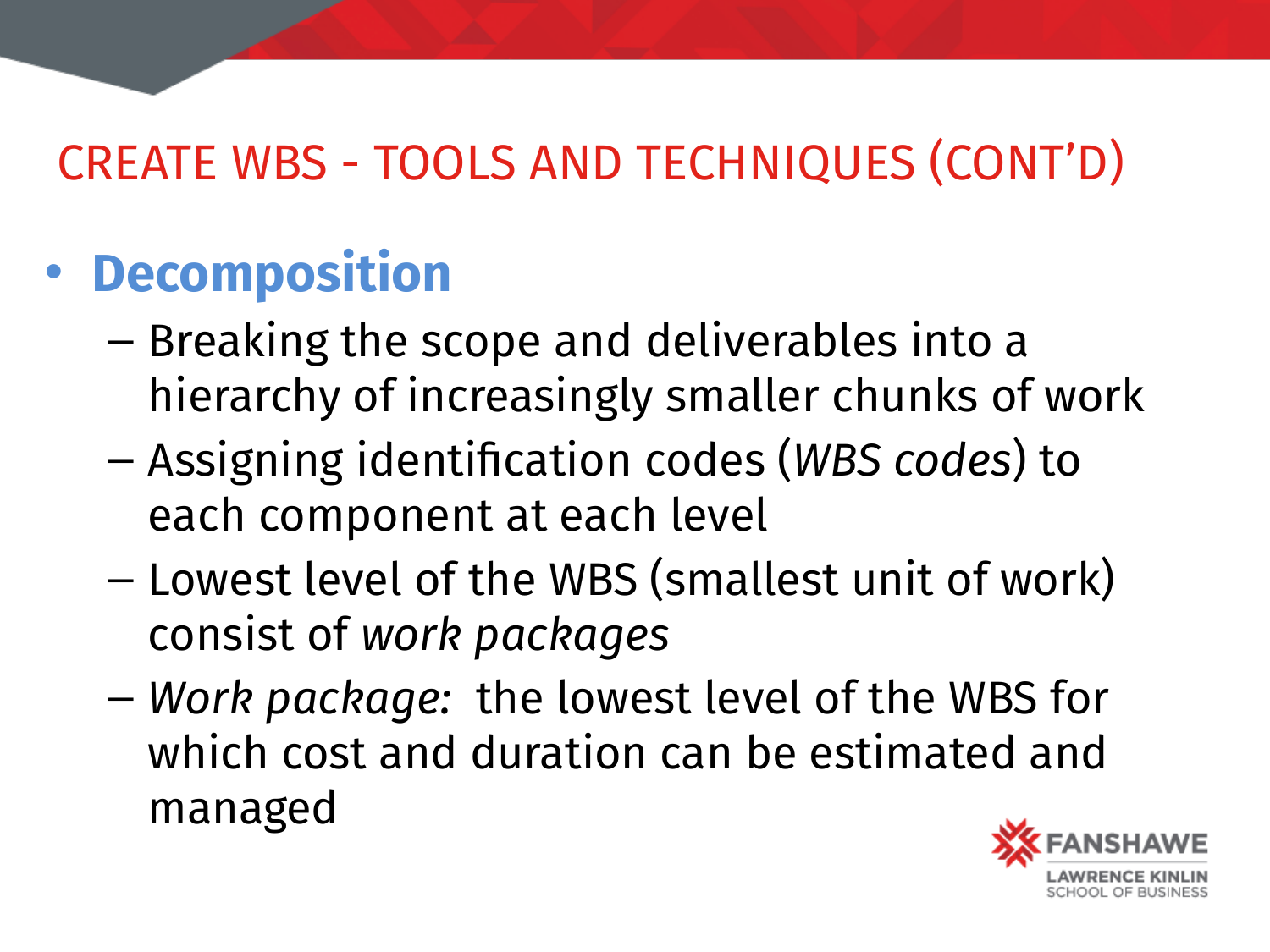

# Create WBS - Tools and Techniques (cont’d)
Decomposition
Breaking the scope and deliverables into a hierarchy of increasingly smaller chunks of work
Assigning identification codes (WBS codes) to each component at each level
Lowest level of the WBS (smallest unit of work) consist of work packages
Work package:  the lowest level of the WBS for which cost and duration can be estimated and managed